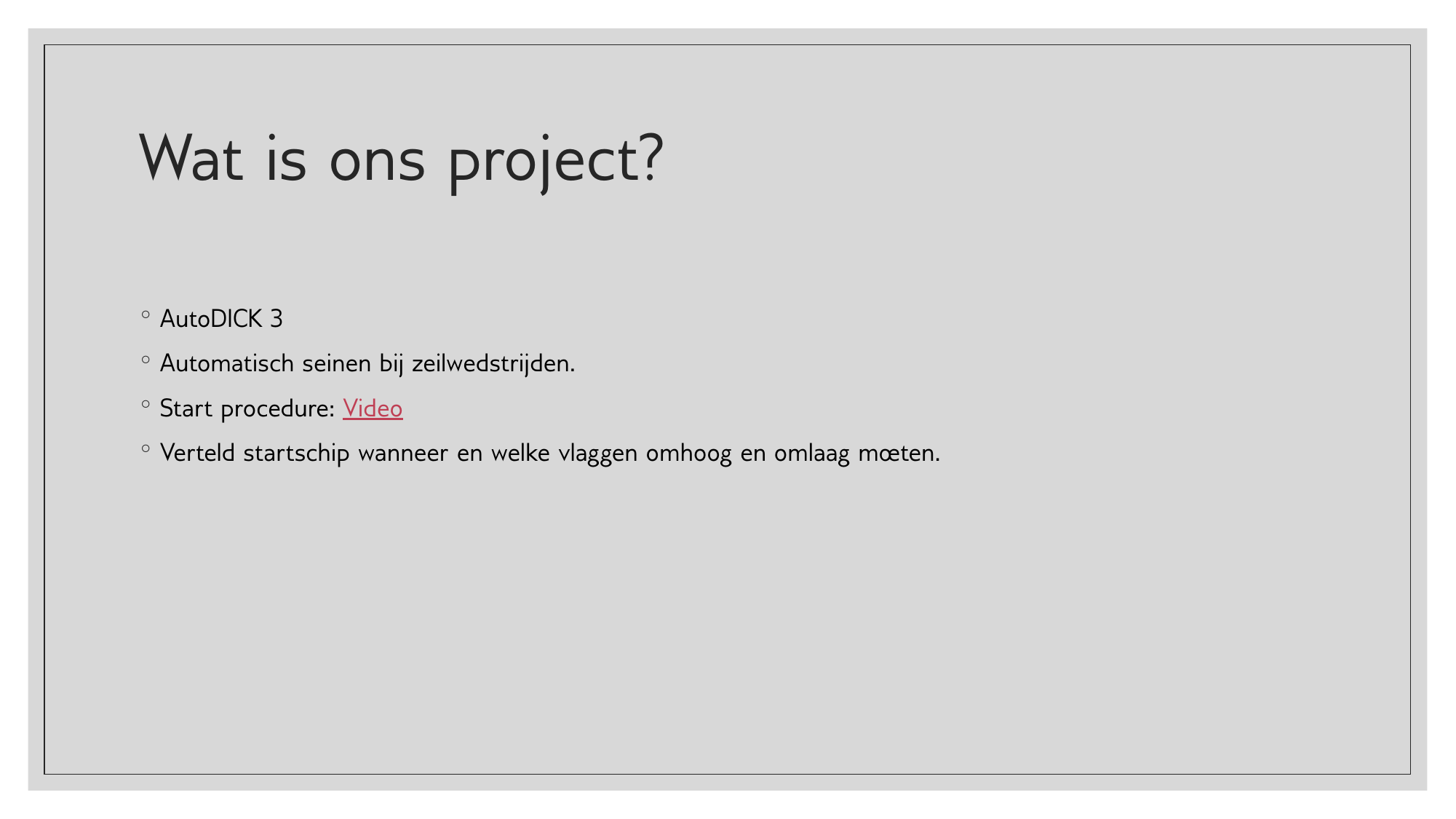

# Wat is ons project?

AutoDICK 3
Automatisch seinen bij zeilwedstrijden.
Start procedure: Video
Verteld startschip wanneer en welke vlaggen omhoog en omlaag moeten.